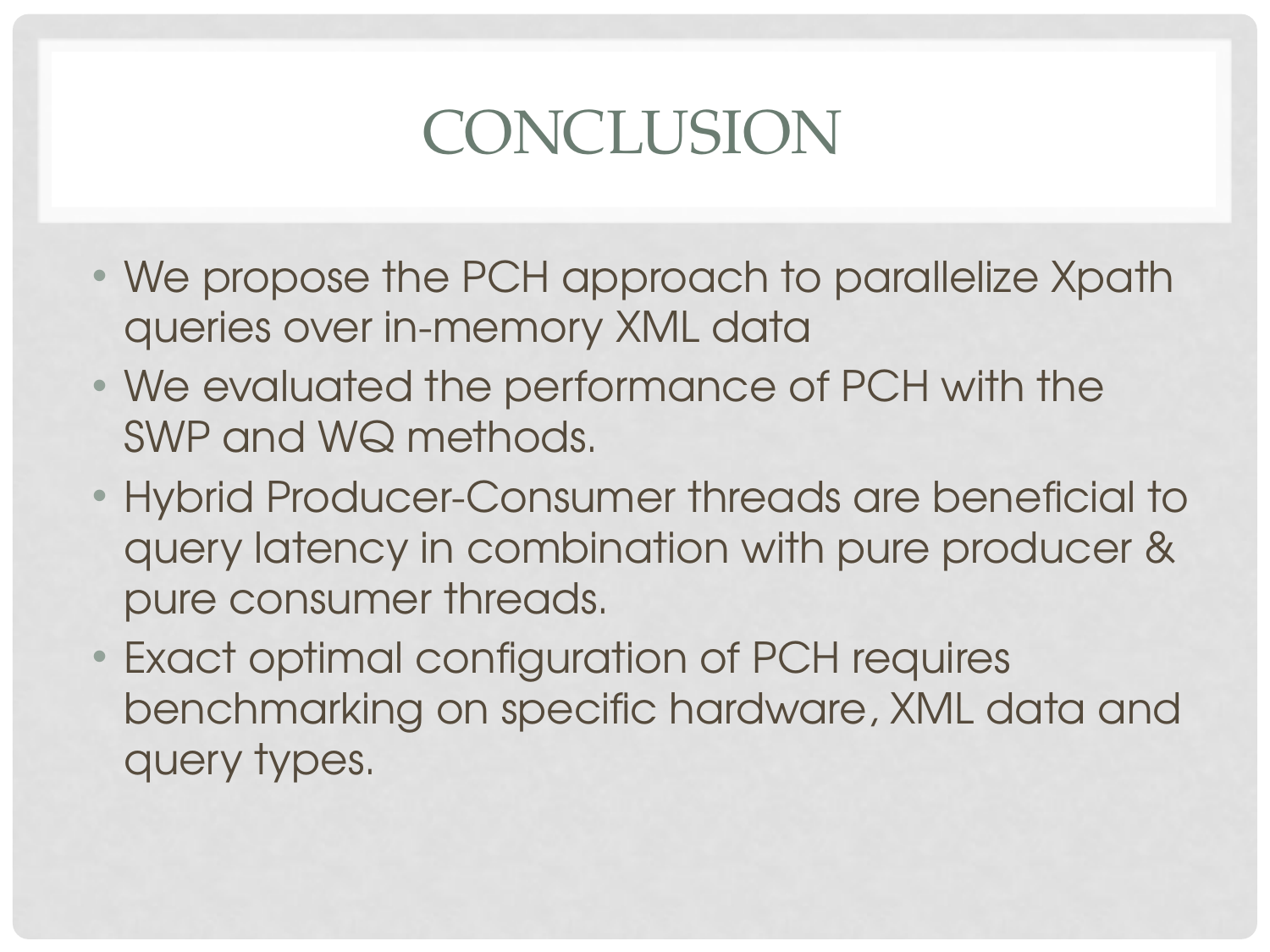

# Conclusion
We propose the PCH approach to parallelize Xpath queries over in-memory XML data
We evaluated the performance of PCH with the SWP and WQ methods.
Hybrid Producer-Consumer threads are beneficial to query latency in combination with pure producer & pure consumer threads.
Exact optimal configuration of PCH requires benchmarking on specific hardware, XML data and query types.